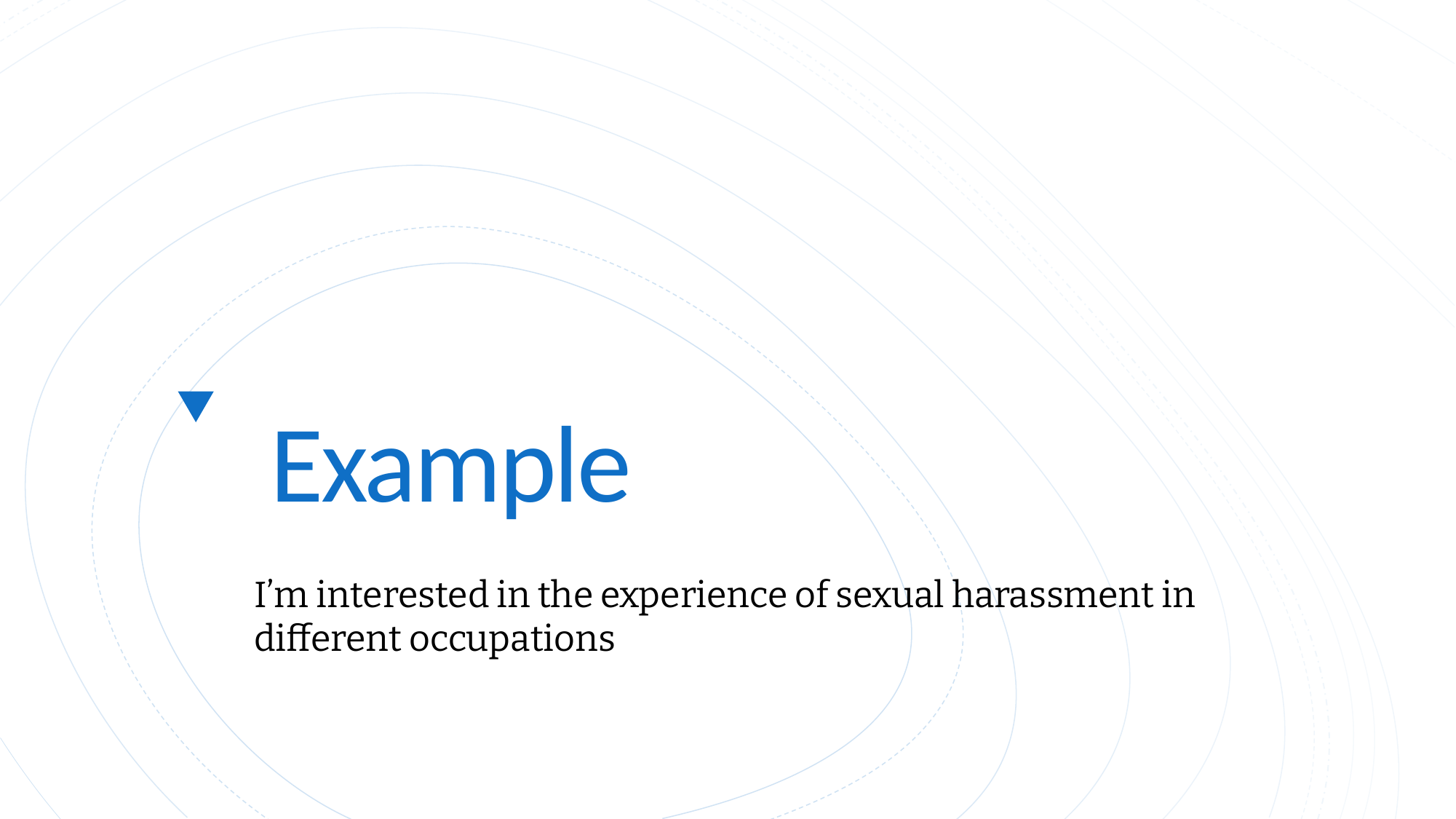

# Example

I’m interested in the experience of sexual harassment in different occupations